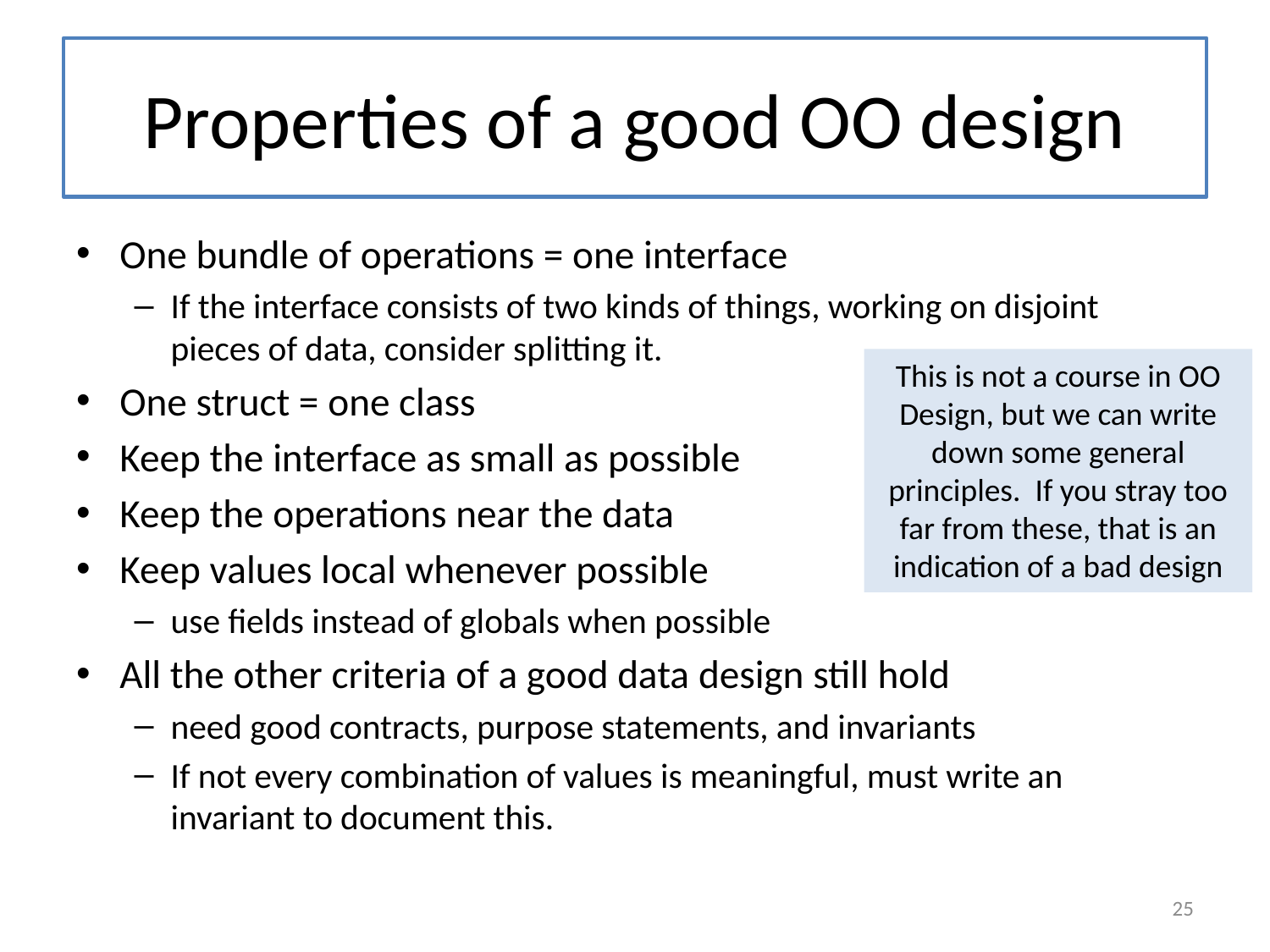

# Properties of a good OO design
One bundle of operations = one interface
If the interface consists of two kinds of things, working on disjoint pieces of data, consider splitting it.
One struct = one class
Keep the interface as small as possible
Keep the operations near the data
Keep values local whenever possible
use fields instead of globals when possible
All the other criteria of a good data design still hold
need good contracts, purpose statements, and invariants
If not every combination of values is meaningful, must write an invariant to document this.

This is not a course in OO Design, but we can write down some general principles.  If you stray too far from these, that is an indication of a bad design
25